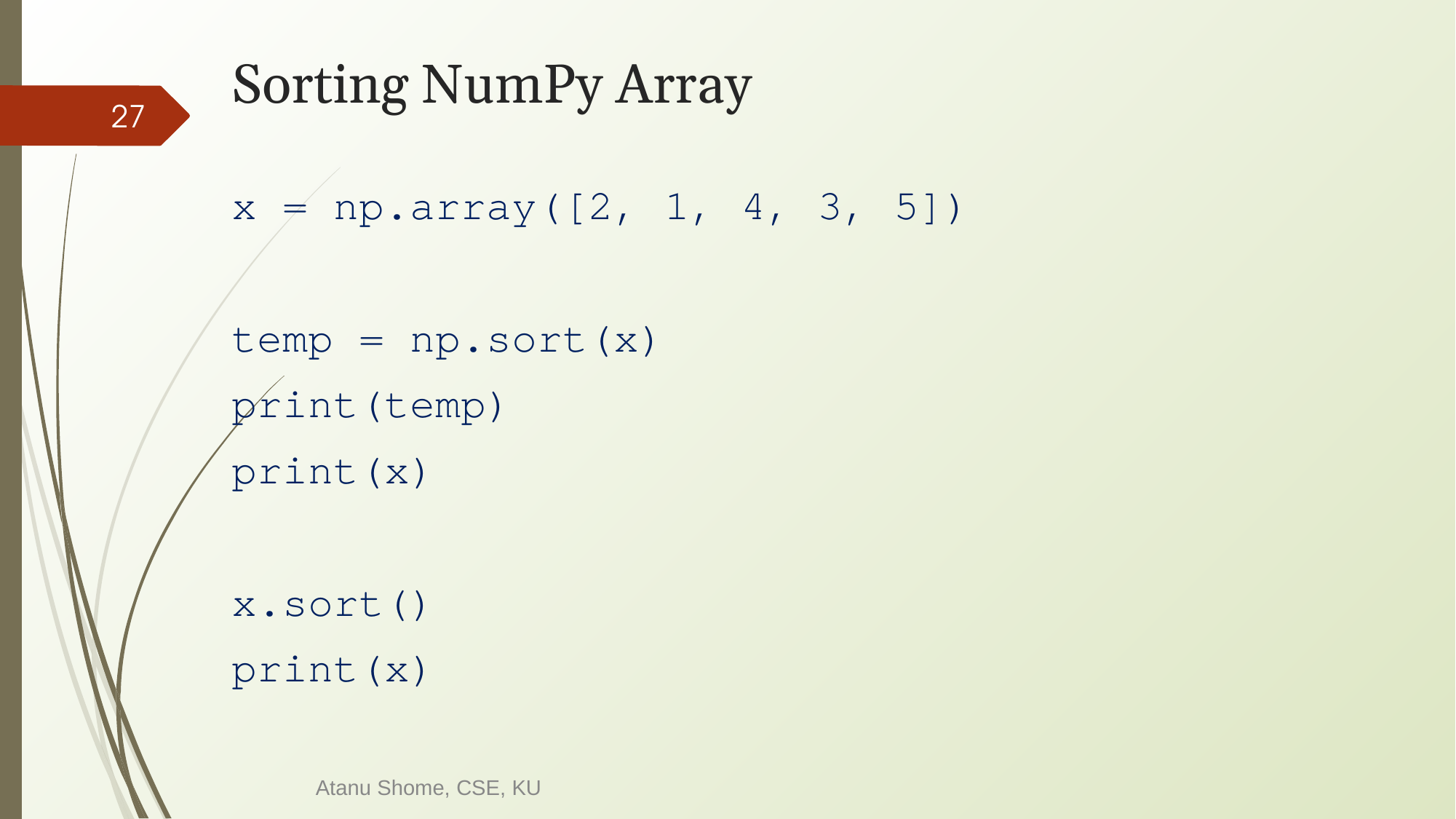

# Sorting NumPy Array
27
x = np.array([2, 1, 4, 3, 5])

temp = np.sort(x)
print(temp)
print(x)

x.sort()
print(x)
Atanu Shome, CSE, KU